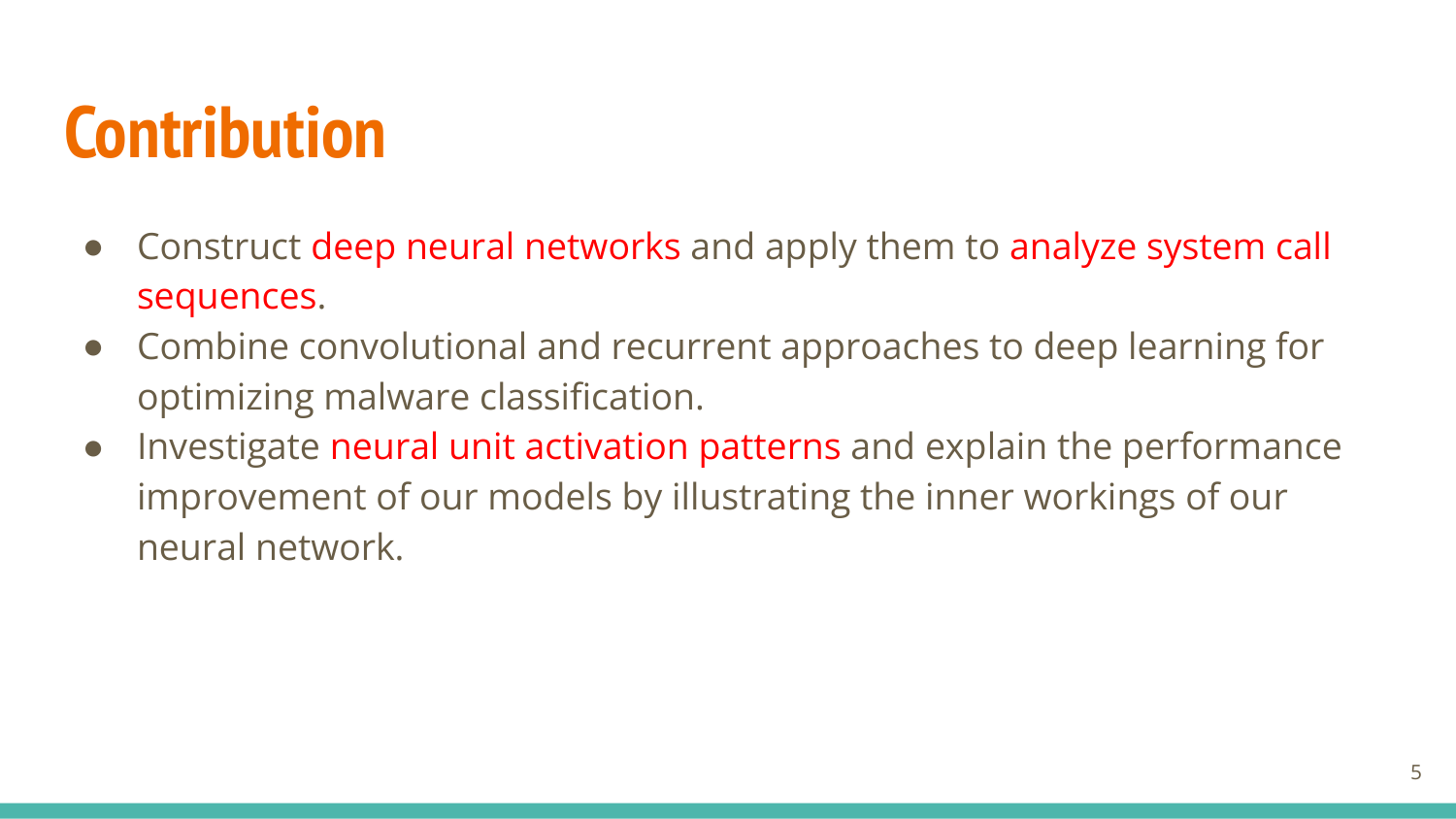

# Contribution
Construct deep neural networks and apply them to analyze system call sequences.
Combine convolutional and recurrent approaches to deep learning for optimizing malware classification.
Investigate neural unit activation patterns and explain the performance improvement of our models by illustrating the inner workings of our neural network.
5